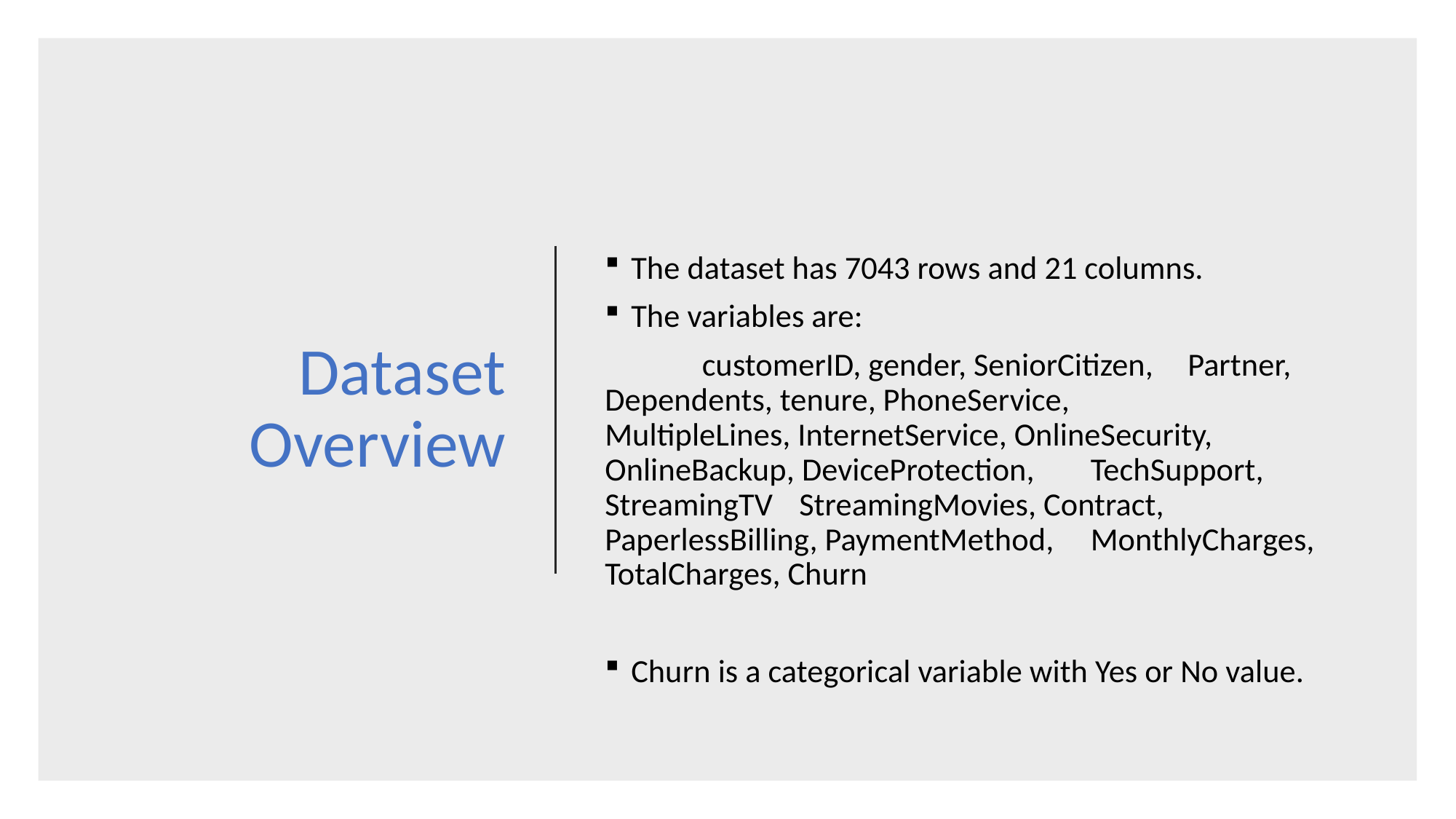

# Dataset Overview
The dataset has 7043 rows and 21 columns.
The variables are:
	customerID, gender, SeniorCitizen, 	Partner, Dependents, tenure, PhoneService,   	MultipleLines, InternetService, OnlineSecurity,	OnlineBackup, DeviceProtection, 	TechSupport, StreamingTV	StreamingMovies, Contract,	PaperlessBilling, PaymentMethod, 	MonthlyCharges, TotalCharges, Churn

Churn is a categorical variable with Yes or No value.